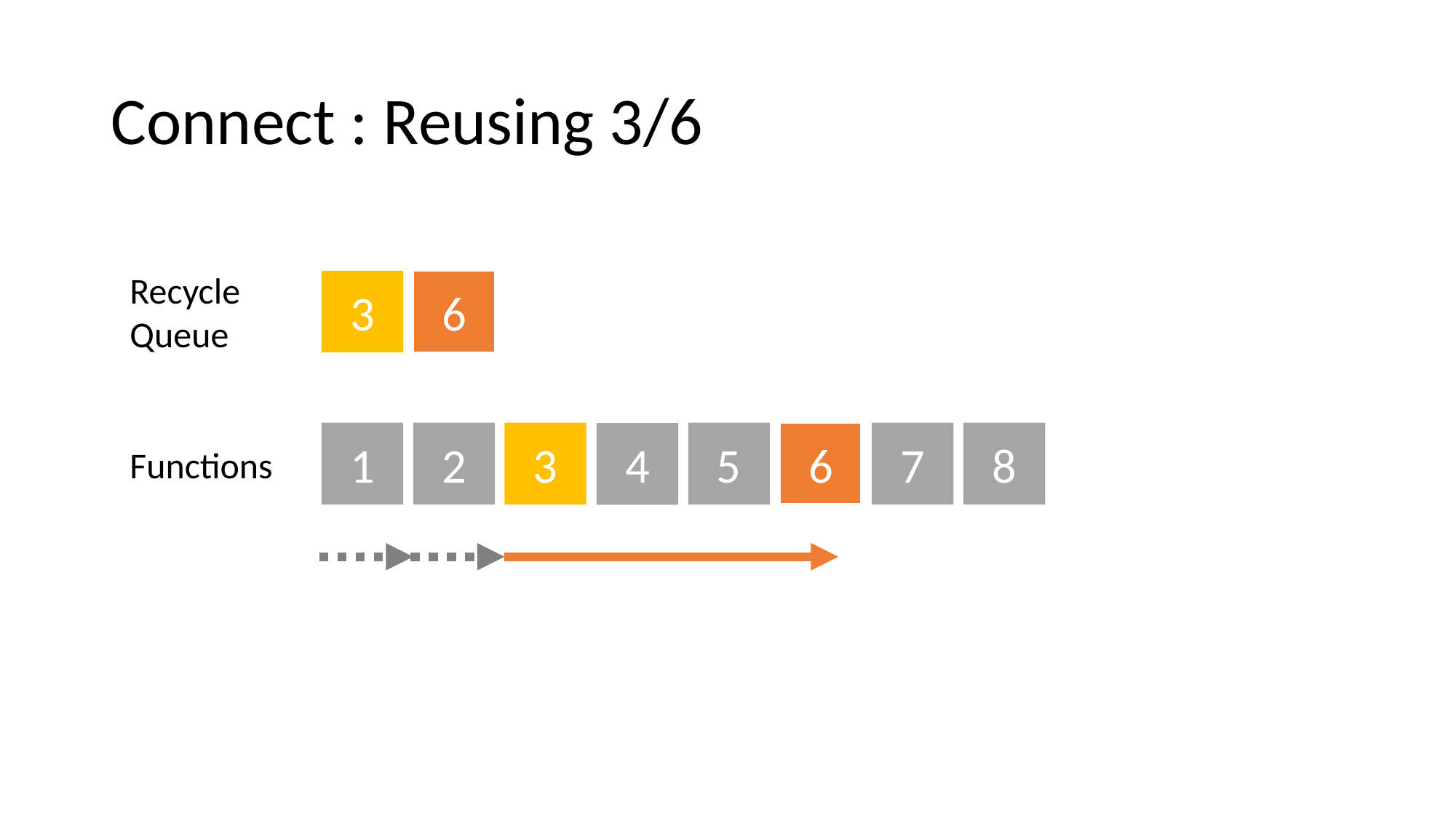

# Connect : Reusing 3/6
Recycle Queue
3
6
3
6
7
1
2
5
8
4
Functions